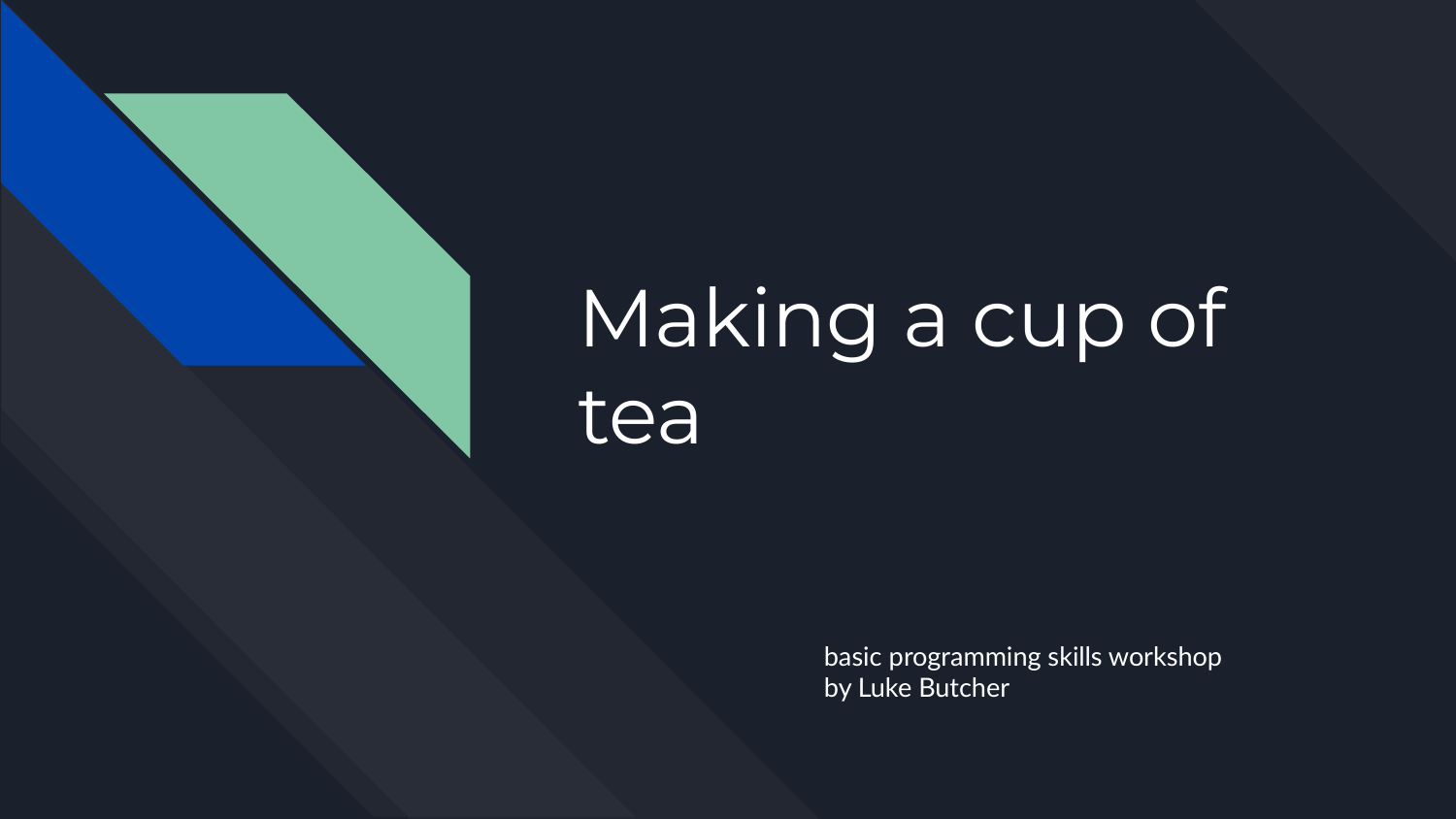

# Making a cup of tea
basic programming skills workshop
by Luke Butcher